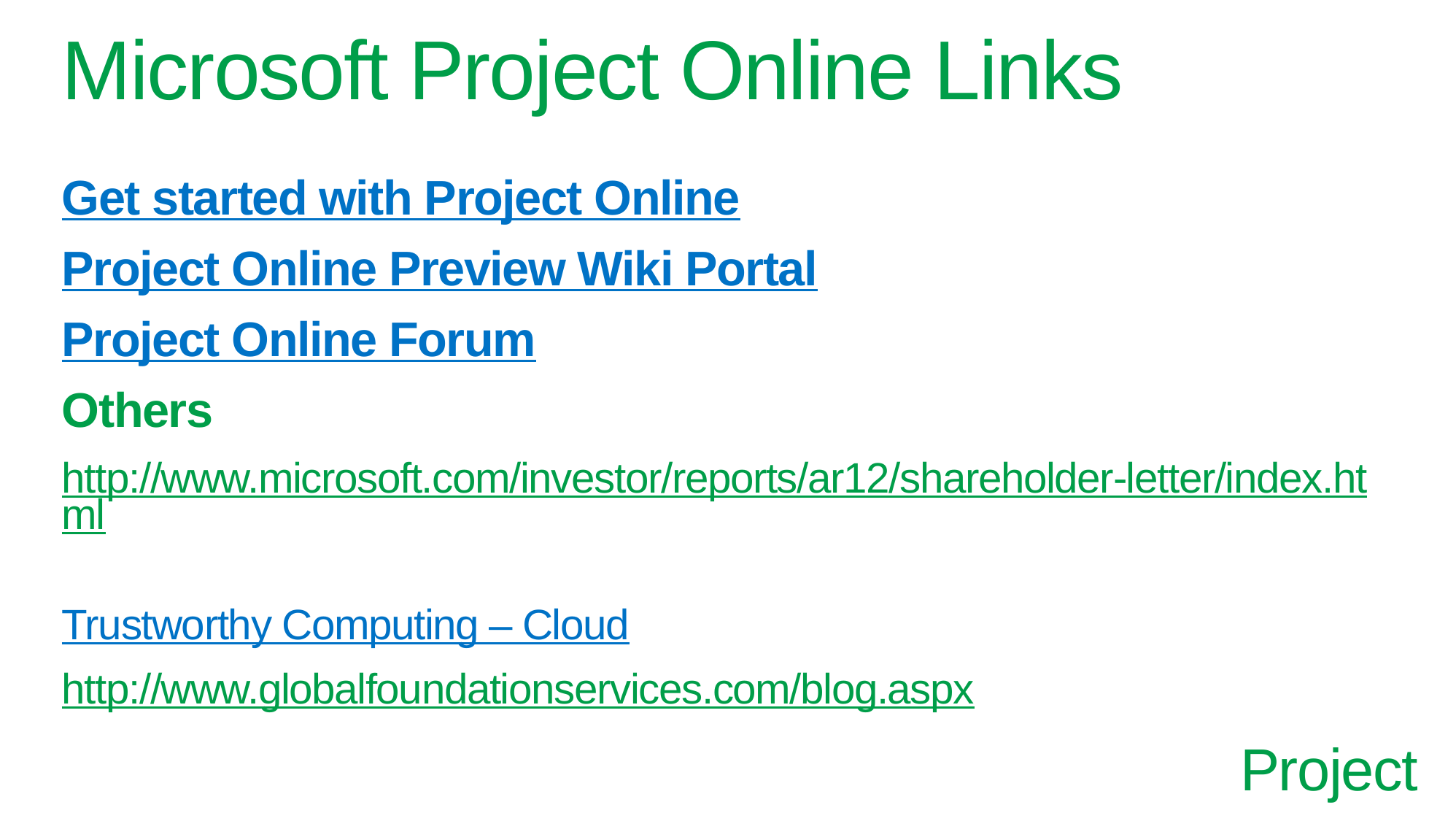

# Microsoft Project Online Links
Get started with Project Online
Project Online Preview Wiki Portal
Project Online Forum
Others
http://www.microsoft.com/investor/reports/ar12/shareholder-letter/index.html
Trustworthy Computing – Cloud
http://www.globalfoundationservices.com/blog.aspx